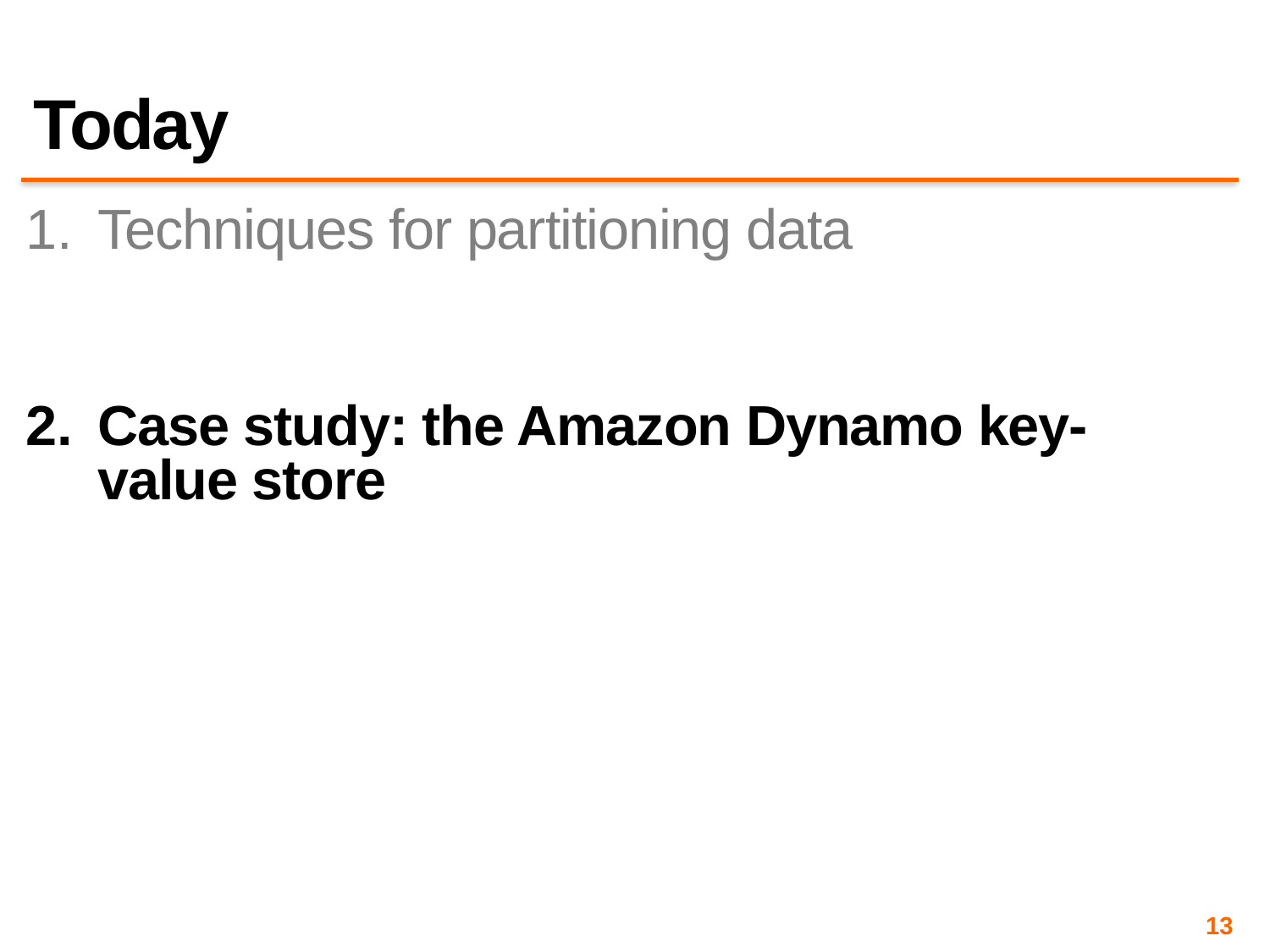

# Today
Techniques for partitioning data

Case study: the Amazon Dynamo key-value store
13